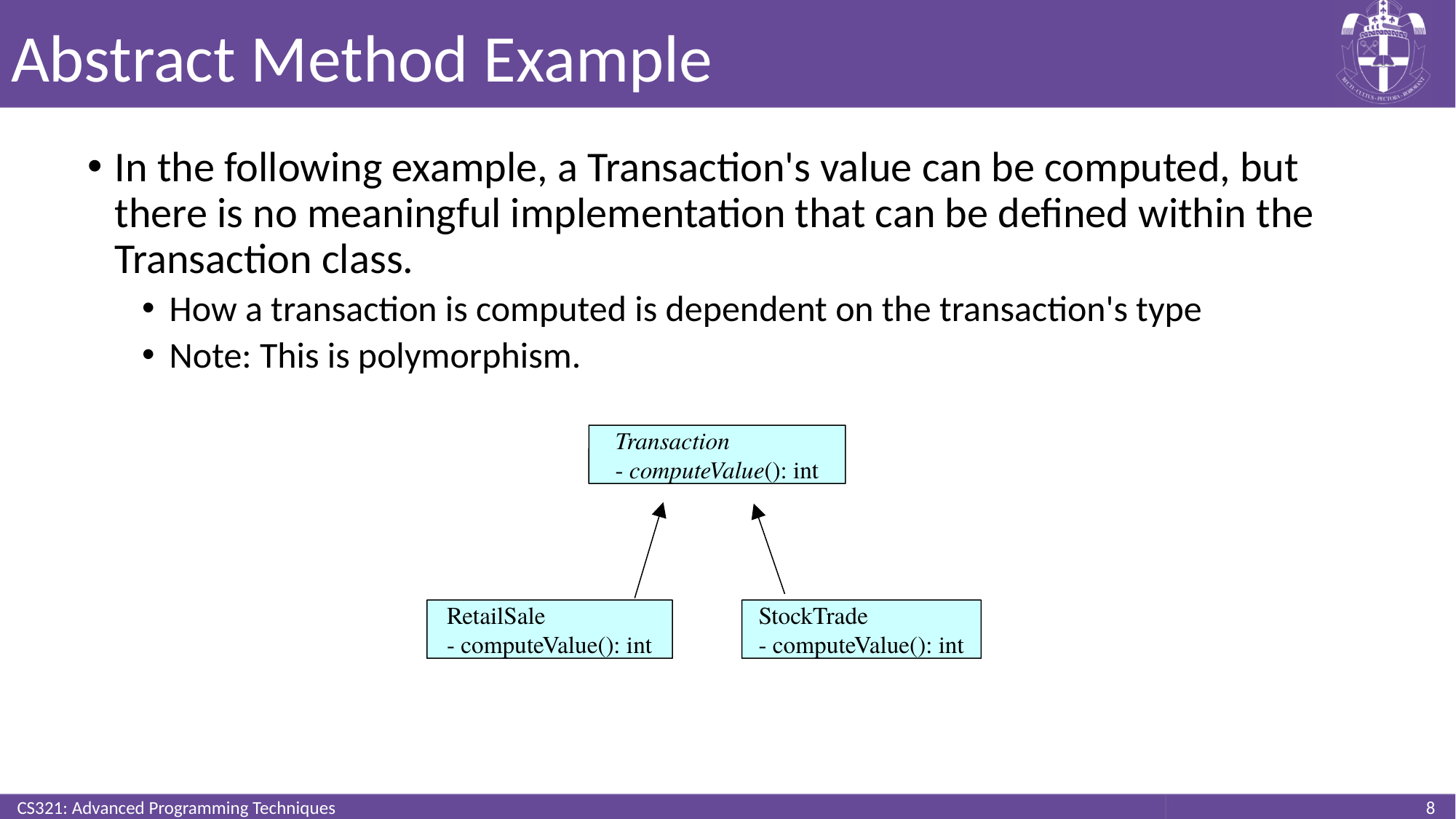

# Abstract Method Example
In the following example, a Transaction's value can be computed, but there is no meaningful implementation that can be defined within the Transaction class.
How a transaction is computed is dependent on the transaction's type
Note: This is polymorphism.

Transaction
- computeValue(): int

RetailSale
- computeValue(): int
StockTrade
- computeValue(): int
CS321: Advanced Programming Techniques
8